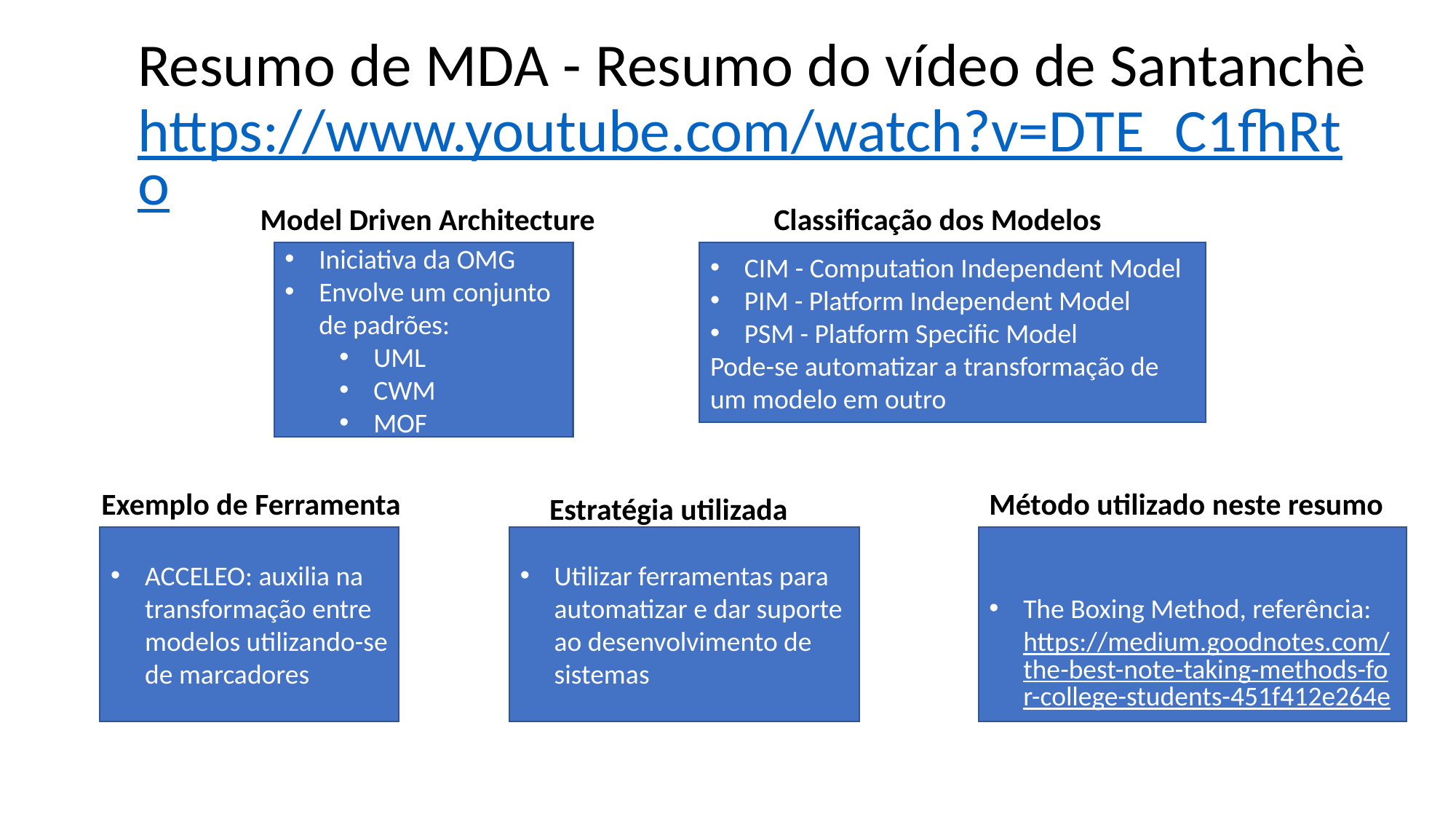

# Resumo de MDA - Resumo do vídeo de Santanchè https://www.youtube.com/watch?v=DTE_C1fhRto
Model Driven Architecture
Classificação dos Modelos
Iniciativa da OMG
Envolve um conjunto de padrões:
UML
CWM
MOF
CIM - Computation Independent Model
PIM - Platform Independent Model
PSM - Platform Specific Model
Pode-se automatizar a transformação de um modelo em outro
Exemplo de Ferramenta
Método utilizado neste resumo
Estratégia utilizada
ACCELEO: auxilia na transformação entre modelos utilizando-se de marcadores
Utilizar ferramentas para automatizar e dar suporte ao desenvolvimento de sistemas
The Boxing Method, referência: https://medium.goodnotes.com/the-best-note-taking-methods-for-college-students-451f412e264e